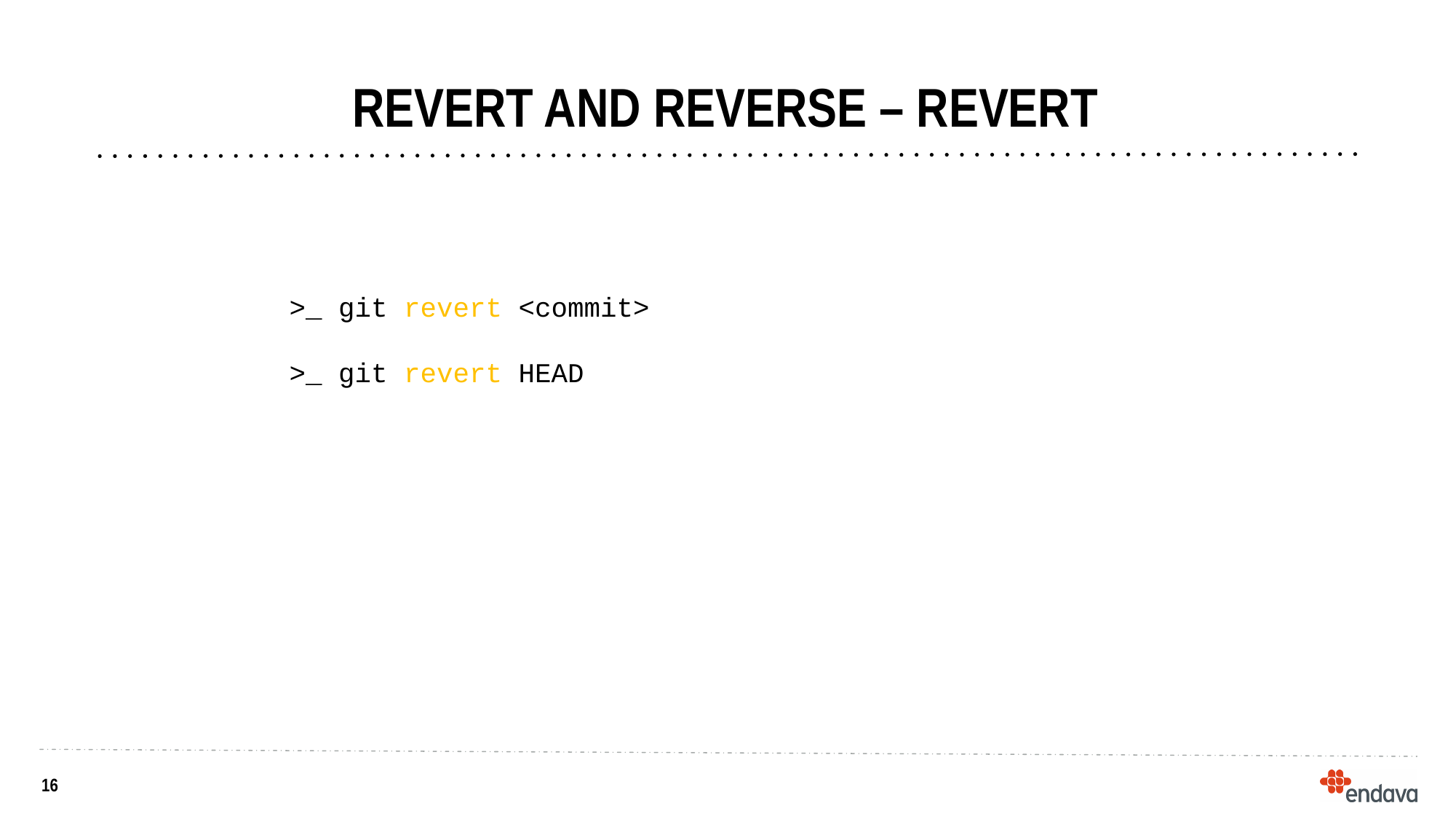

# REVERT AND REVERSE – REVERT
>_ git revert <commit>
>_ git revert HEAD